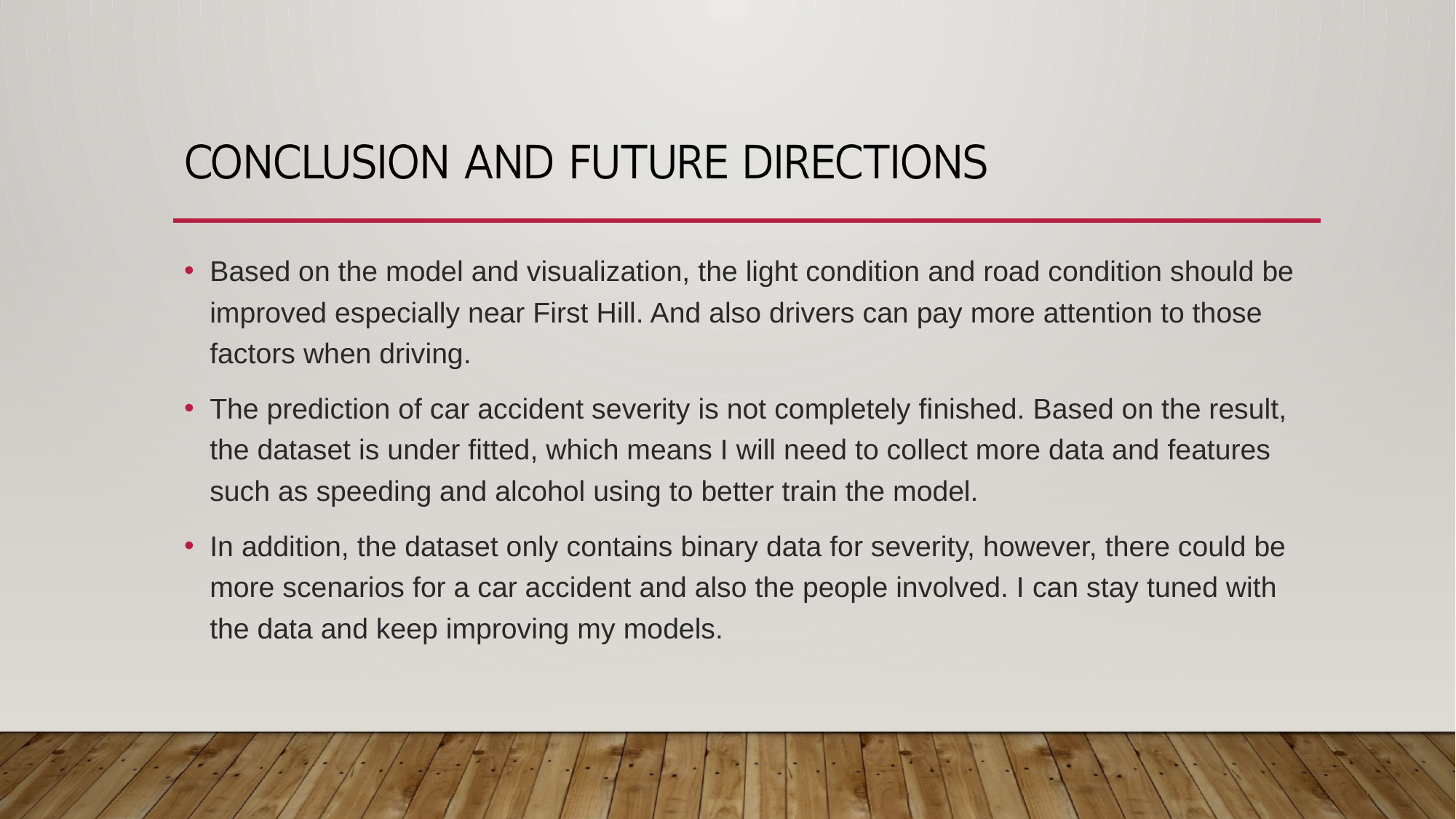

# Conclusion and future directions
Based on the model and visualization, the light condition and road condition should be improved especially near First Hill. And also drivers can pay more attention to those factors when driving.
The prediction of car accident severity is not completely finished. Based on the result, the dataset is under fitted, which means I will need to collect more data and features such as speeding and alcohol using to better train the model.
In addition, the dataset only contains binary data for severity, however, there could be more scenarios for a car accident and also the people involved. I can stay tuned with the data and keep improving my models.